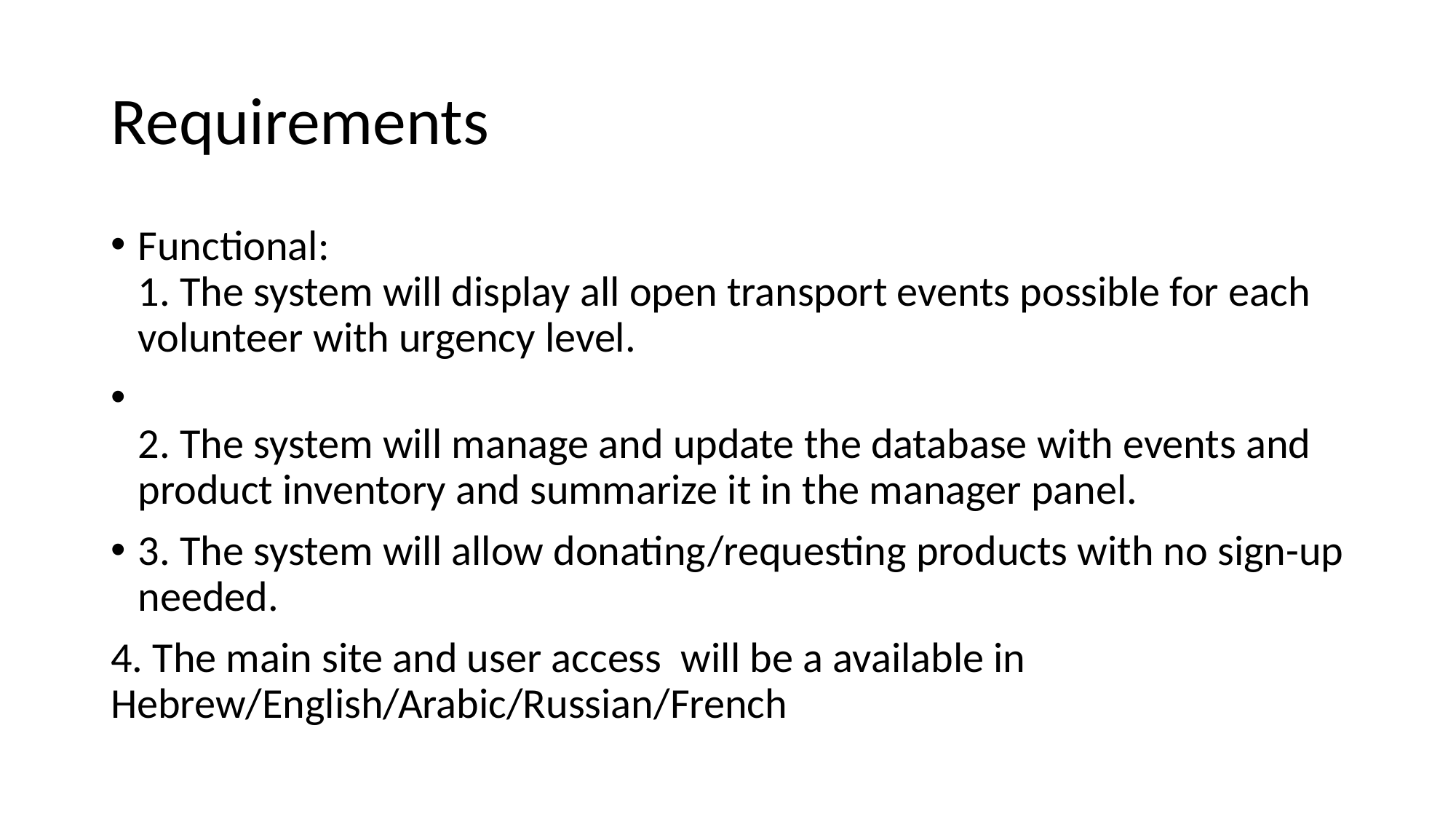

# Requirements
Functional:
1. The system will display all open transport events possible for each volunteer with urgency level.
2. The system will manage and update the database with events and product inventory and summarize it in the manager panel.
3. The system will allow donating/requesting products with no sign-up needed.
4. The main site and user access  will be a available in  Hebrew/English/Arabic/Russian/French